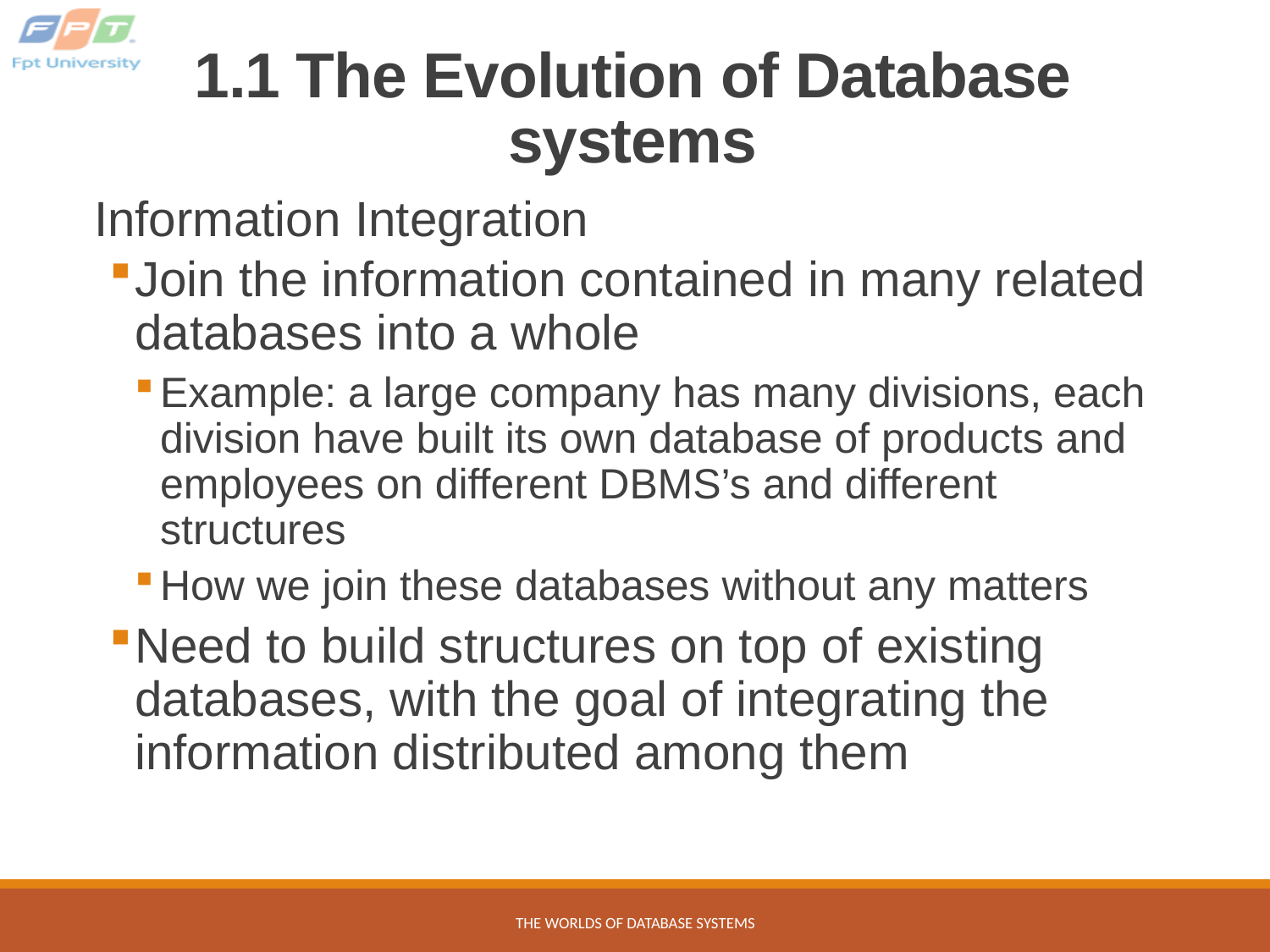

# 1.1 The Evolution of Database systems
Information Integration
Join the information contained in many related databases into a whole
Example: a large company has many divisions, each division have built its own database of products and employees on different DBMS’s and different structures
How we join these databases without any matters
Need to build structures on top of existing databases, with the goal of integrating the information distributed among them
The Worlds of Database Systems